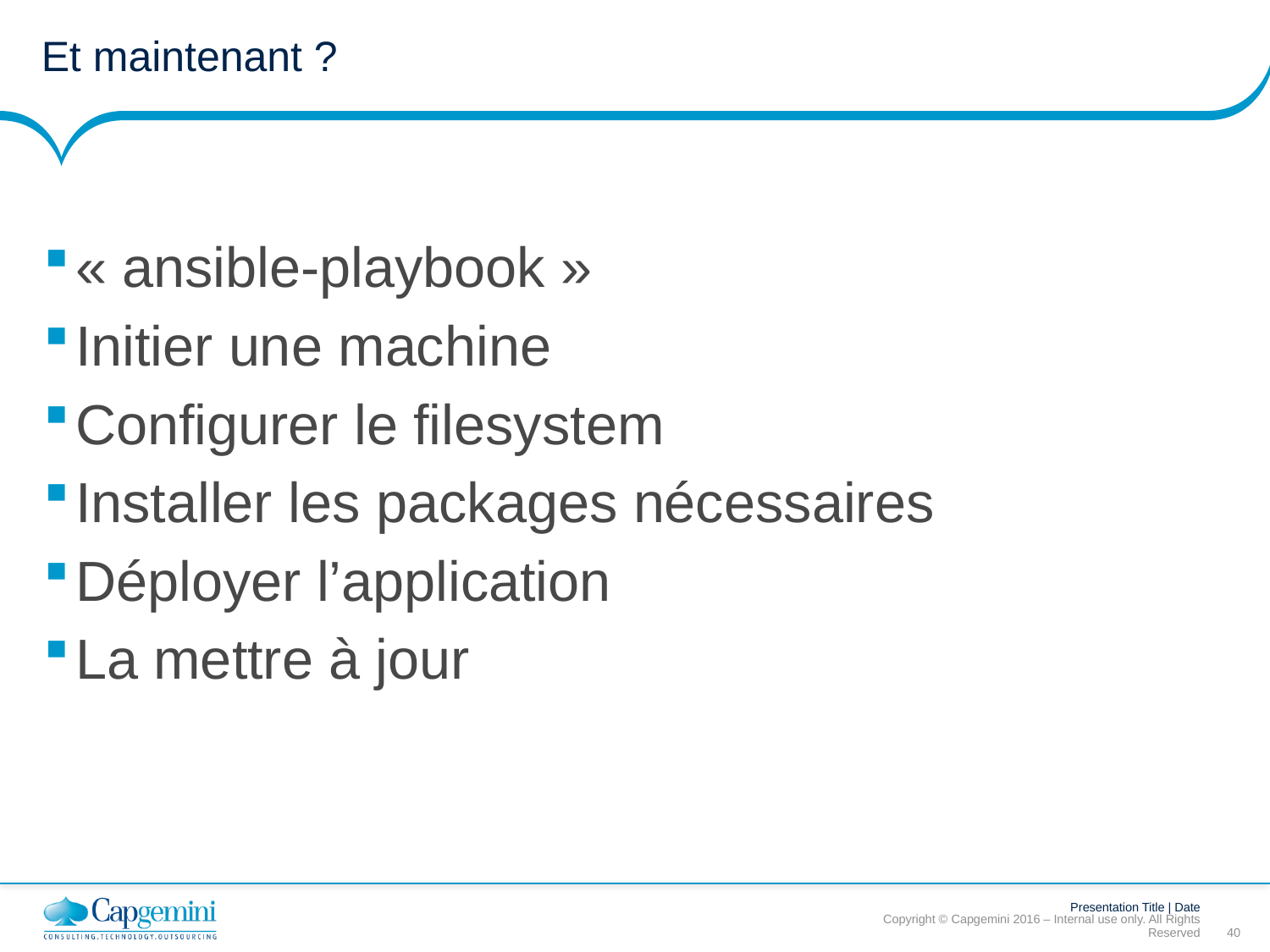

# Et maintenant ?

« ansible-playbook »
Initier une machine
Configurer le filesystem
Installer les packages nécessaires
Déployer l’application
La mettre à jour